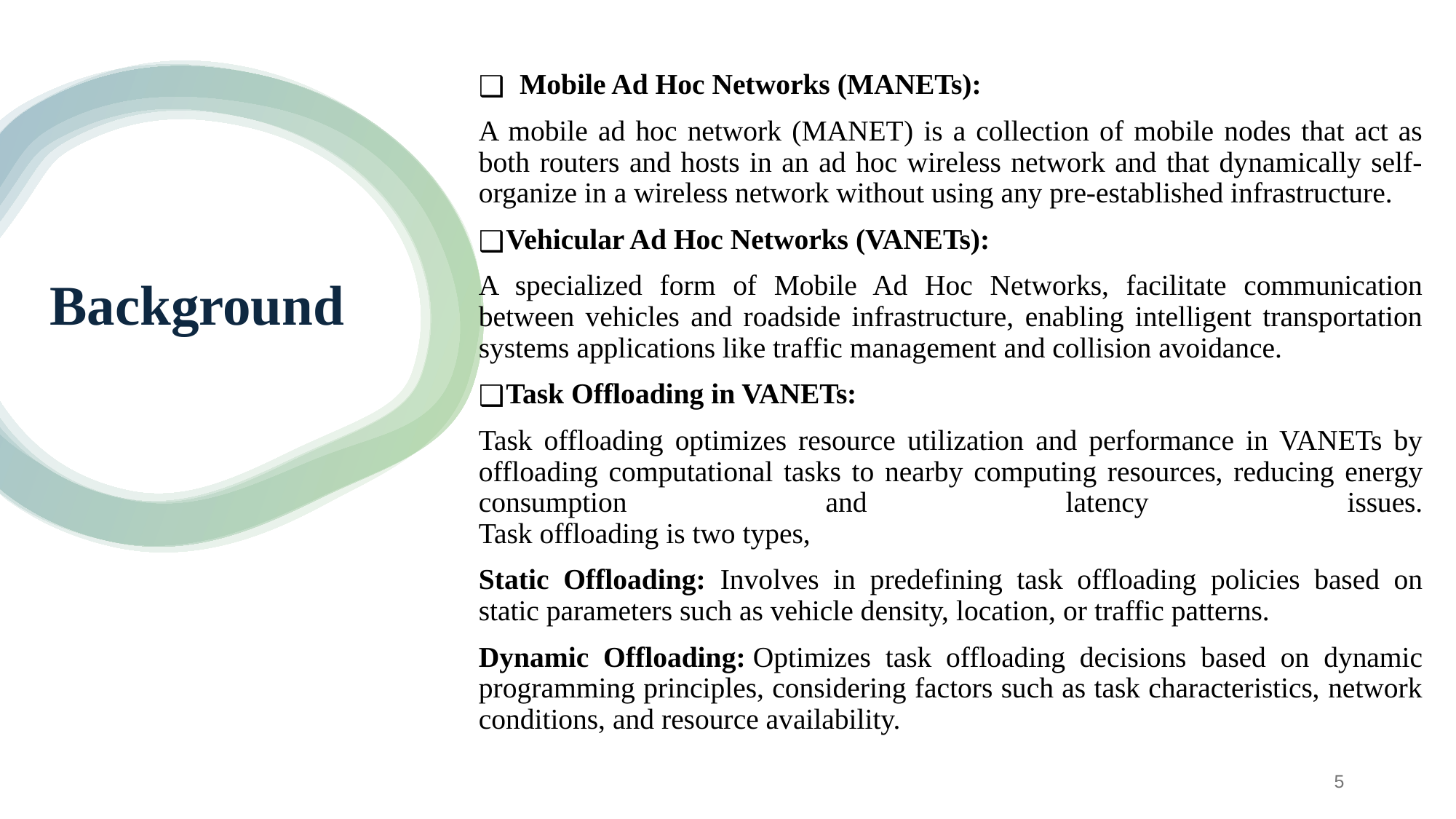

Mobile Ad Hoc Networks (MANETs):
A mobile ad hoc network (MANET) is a collection of mobile nodes that act as both routers and hosts in an ad hoc wireless network and that dynamically self-organize in a wireless network without using any pre-established infrastructure.
Vehicular Ad Hoc Networks (VANETs):
A specialized form of Mobile Ad Hoc Networks, facilitate communication between vehicles and roadside infrastructure, enabling intelligent transportation systems applications like traffic management and collision avoidance.
Task Offloading in VANETs:
Task offloading optimizes resource utilization and performance in VANETs by offloading computational tasks to nearby computing resources, reducing energy consumption and latency issues.
Task offloading is two types,
Static Offloading: Involves in predefining task offloading policies based on static parameters such as vehicle density, location, or traffic patterns.
Dynamic Offloading: Optimizes task offloading decisions based on dynamic programming principles, considering factors such as task characteristics, network conditions, and resource availability.

# Background
5